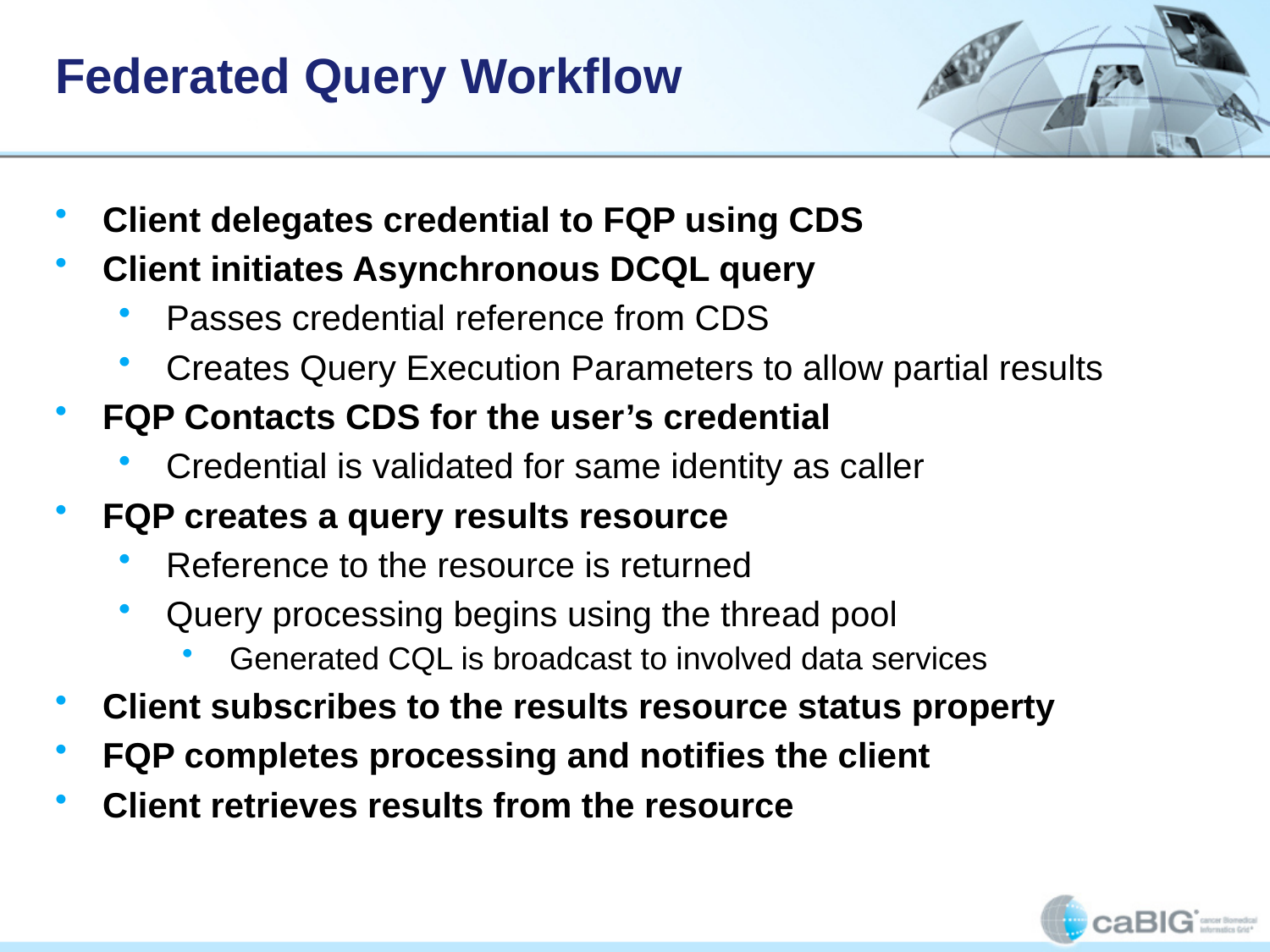

# Federated Query Workflow
Client delegates credential to FQP using CDS
Client initiates Asynchronous DCQL query
Passes credential reference from CDS
Creates Query Execution Parameters to allow partial results
FQP Contacts CDS for the user’s credential
Credential is validated for same identity as caller
FQP creates a query results resource
Reference to the resource is returned
Query processing begins using the thread pool
Generated CQL is broadcast to involved data services
Client subscribes to the results resource status property
FQP completes processing and notifies the client
Client retrieves results from the resource